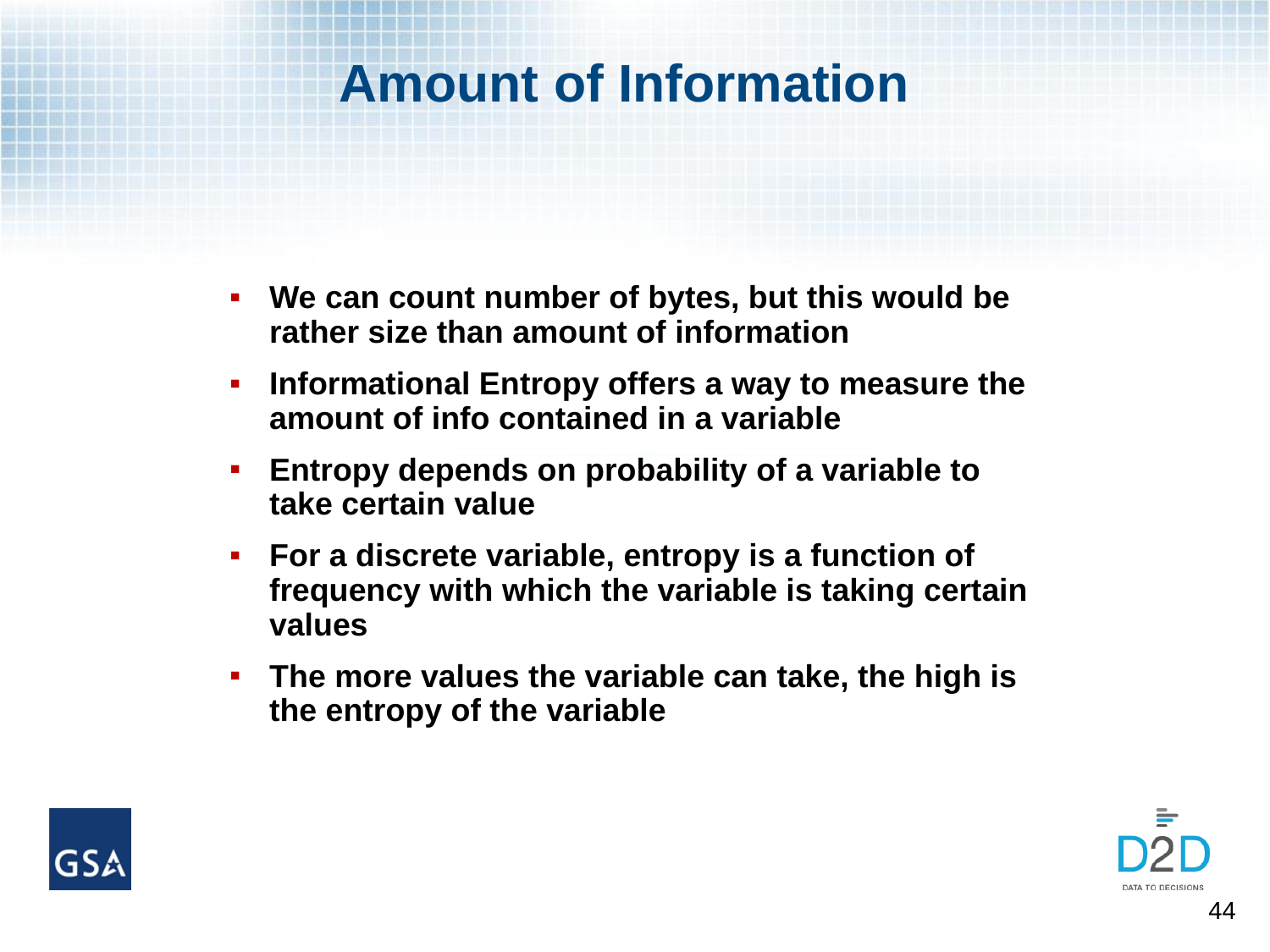

# Amount of Information
We can count number of bytes, but this would be rather size than amount of information
Informational Entropy offers a way to measure the amount of info contained in a variable
Entropy depends on probability of a variable to take certain value
For a discrete variable, entropy is a function of frequency with which the variable is taking certain values
The more values the variable can take, the high is the entropy of the variable
44